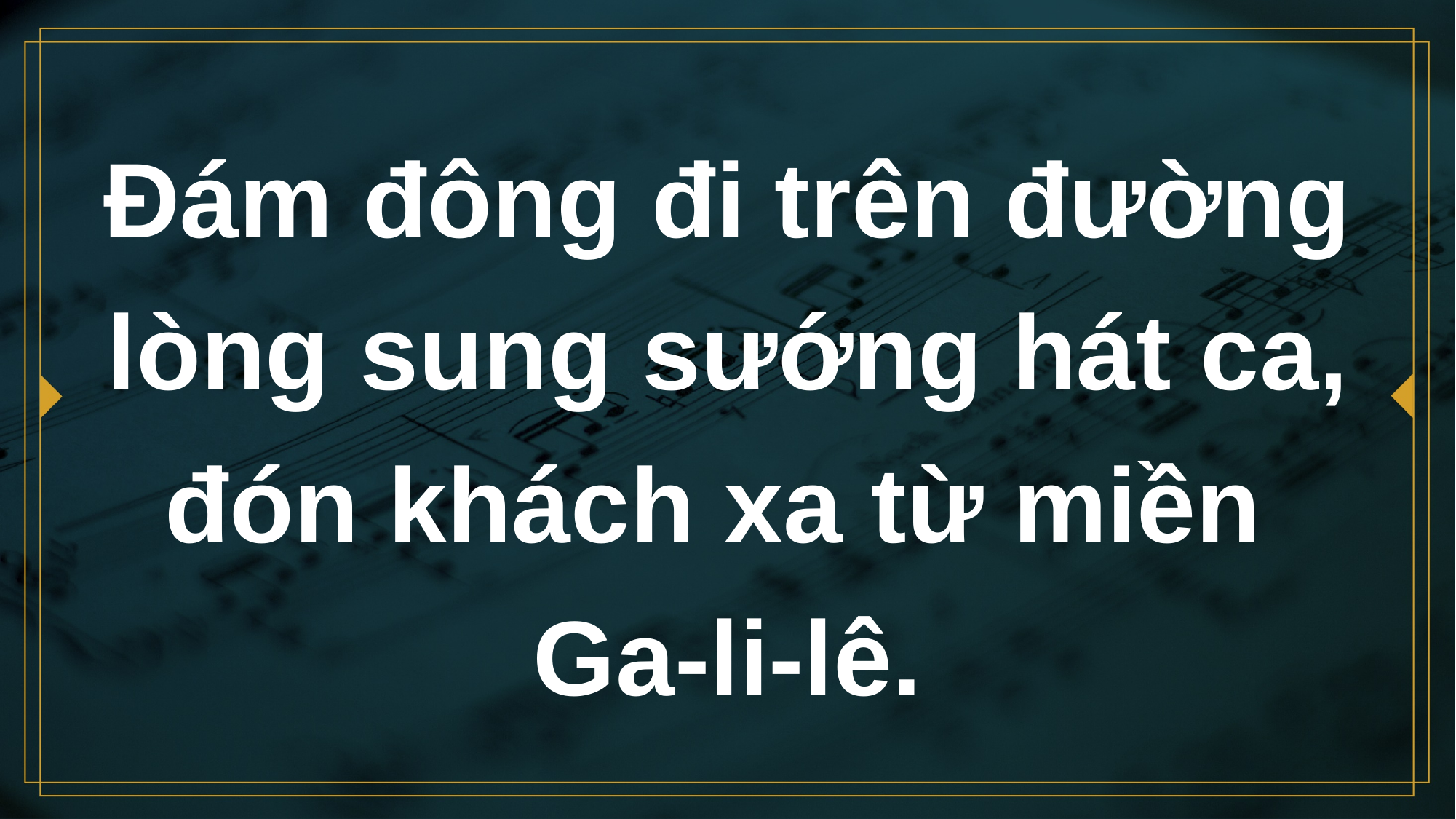

# Ðám đông đi trên đường lòng sung sướng hát ca, đón khách xa từ miền Ga-li-lê.